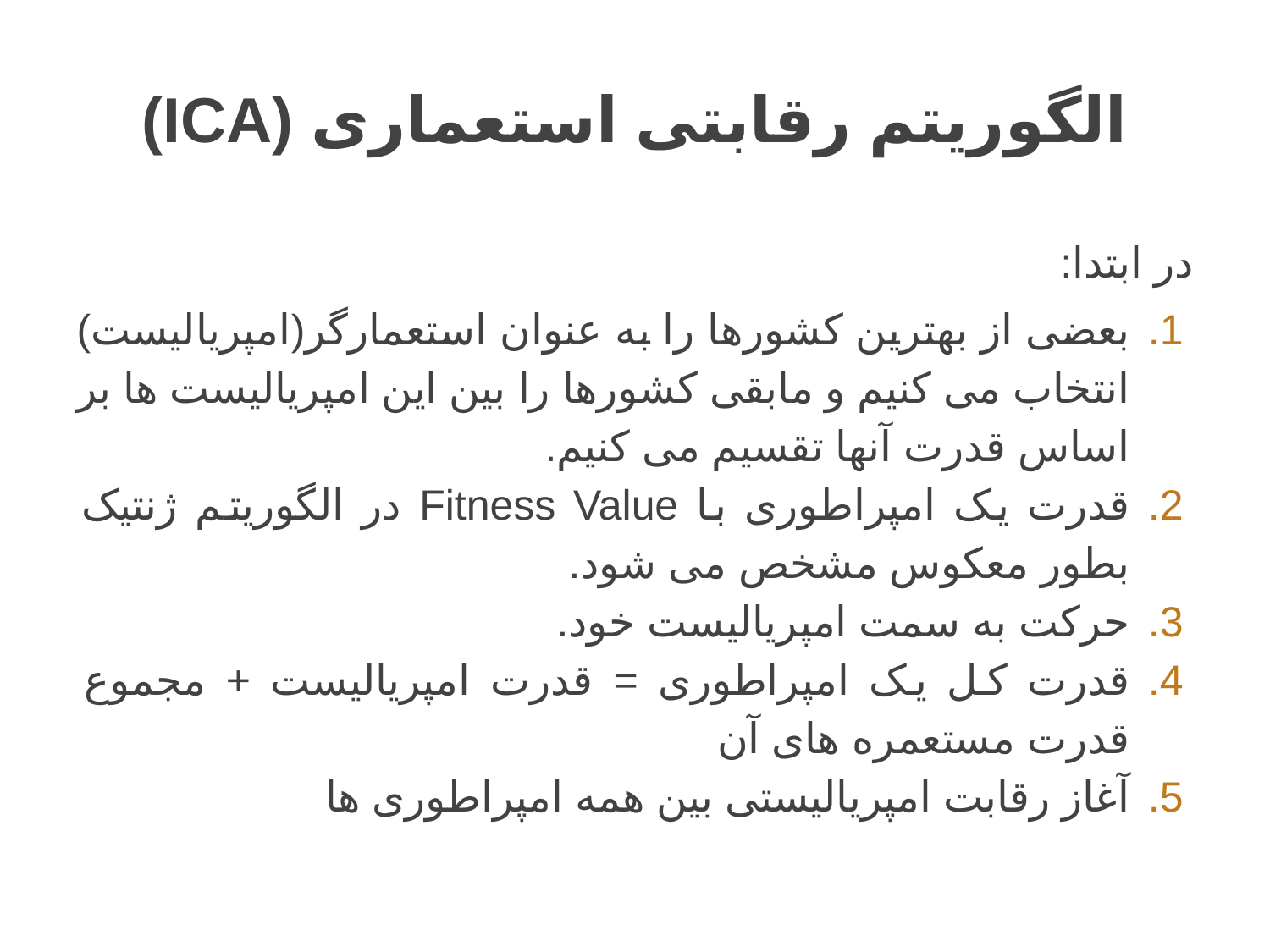

# الگوریتم رقابتی استعماری (ICA)
در ابتدا:
بعضی از بهترین کشورها را به عنوان استعمارگر(امپریالیست) انتخاب می کنیم و مابقی کشورها را بین این امپریالیست ها بر اساس قدرت آنها تقسیم می کنیم.
قدرت یک امپراطوری با Fitness Value در الگوریتم ژنتیک بطور معکوس مشخص می شود.
حرکت به سمت امپریالیست خود.
قدرت کل یک امپراطوری = قدرت امپریالیست + مجموع قدرت مستعمره های آن
آغاز رقابت امپریالیستی بین همه امپراطوری ها